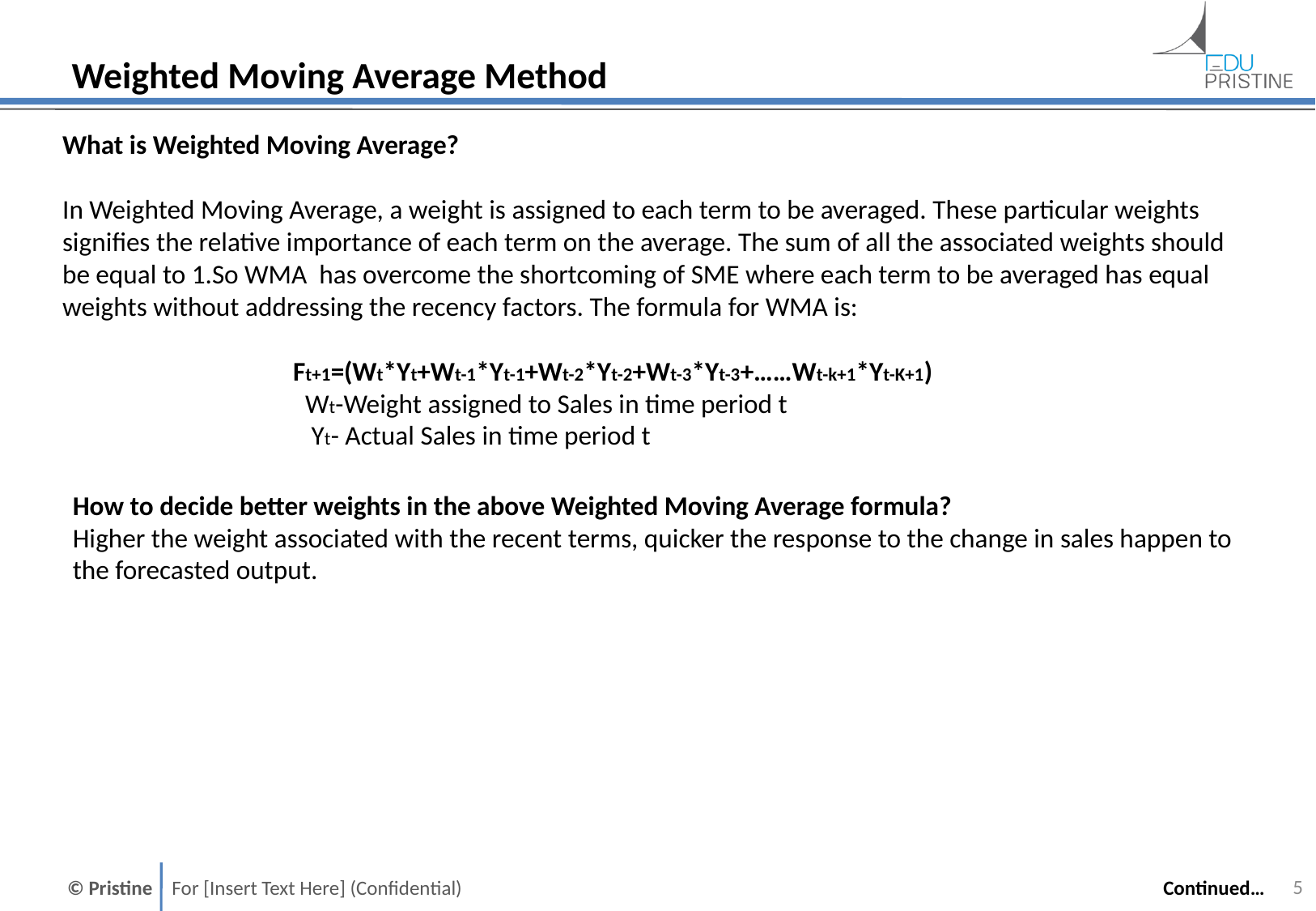

# Weighted Moving Average Method
What is Weighted Moving Average?

In Weighted Moving Average, a weight is assigned to each term to be averaged. These particular weights signifies the relative importance of each term on the average. The sum of all the associated weights should be equal to 1.So WMA  has overcome the shortcoming of SME where each term to be averaged has equal weights without addressing the recency factors. The formula for WMA is:

                                      Ft+1=(Wt*Yt+Wt-1*Yt-1+Wt-2*Yt-2+Wt-3*Yt-3+……Wt-k+1*Yt-K+1)
		Wt-Weight assigned to Sales in time period t
                                         Yt- Actual Sales in time period t

How to decide better weights in the above Weighted Moving Average formula?
Higher the weight associated with the recent terms, quicker the response to the change in sales happen to the forecasted output.

5
Continued…